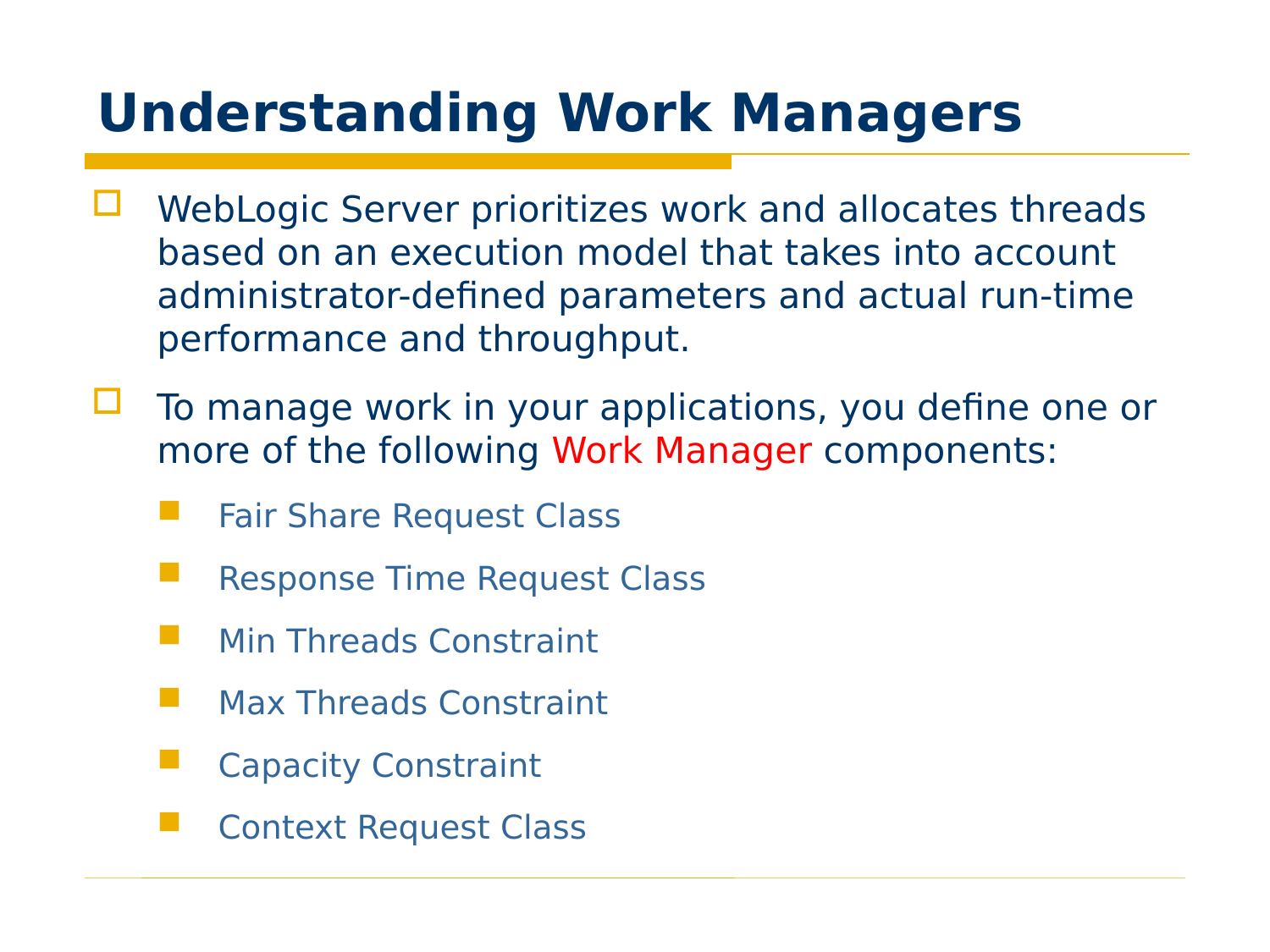

# Understanding Work Managers
WebLogic Server prioritizes work and allocates threads based on an execution model that takes into account administrator-defined parameters and actual run-time performance and throughput.
To manage work in your applications, you define one or more of the following Work Manager components:
Fair Share Request Class
Response Time Request Class
Min Threads Constraint
Max Threads Constraint
Capacity Constraint
Context Request Class